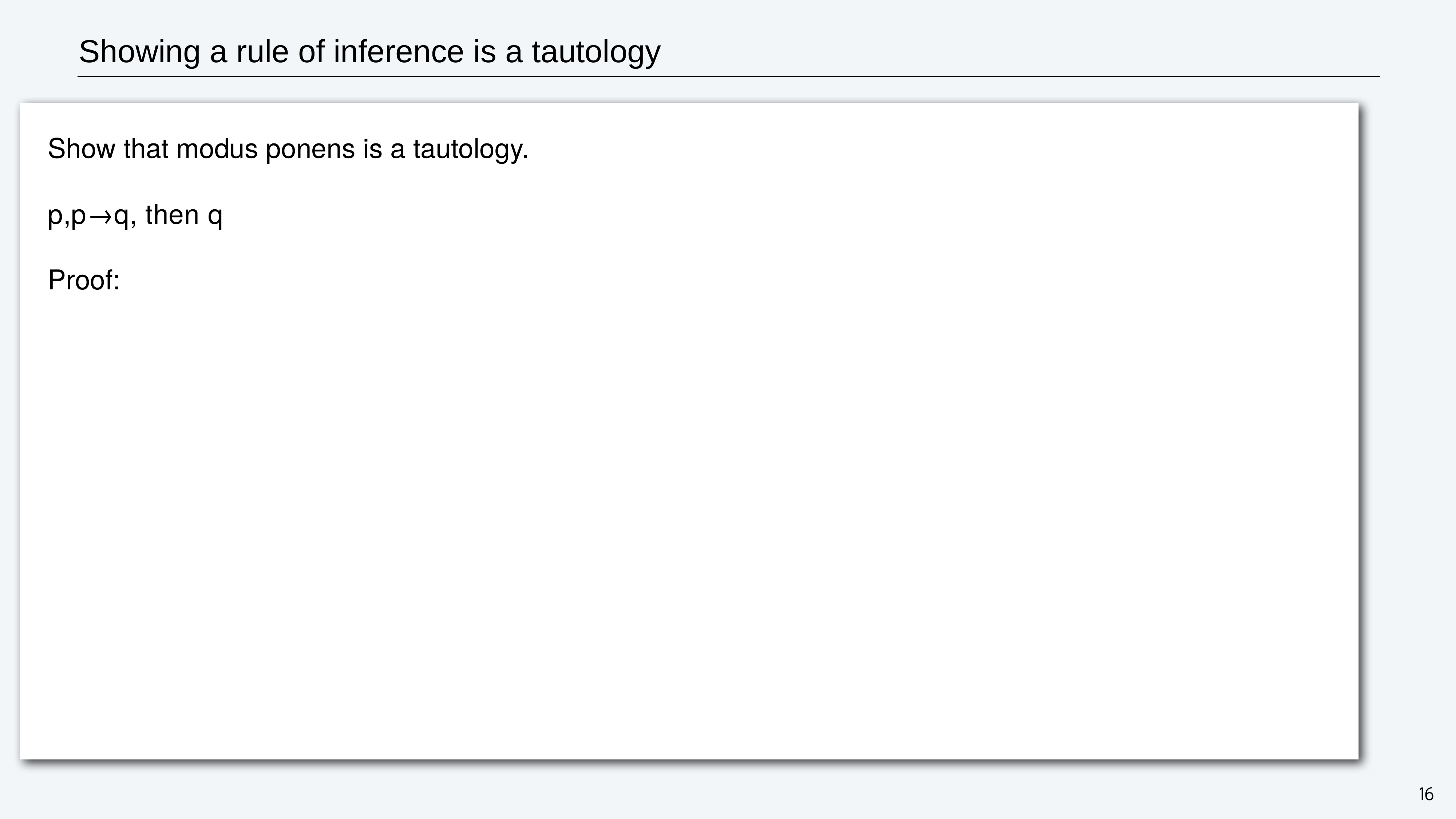

# Showing a rule of inference is a tautology
Show that modus ponens is a tautology.

p,p→q, then q

Proof:

16